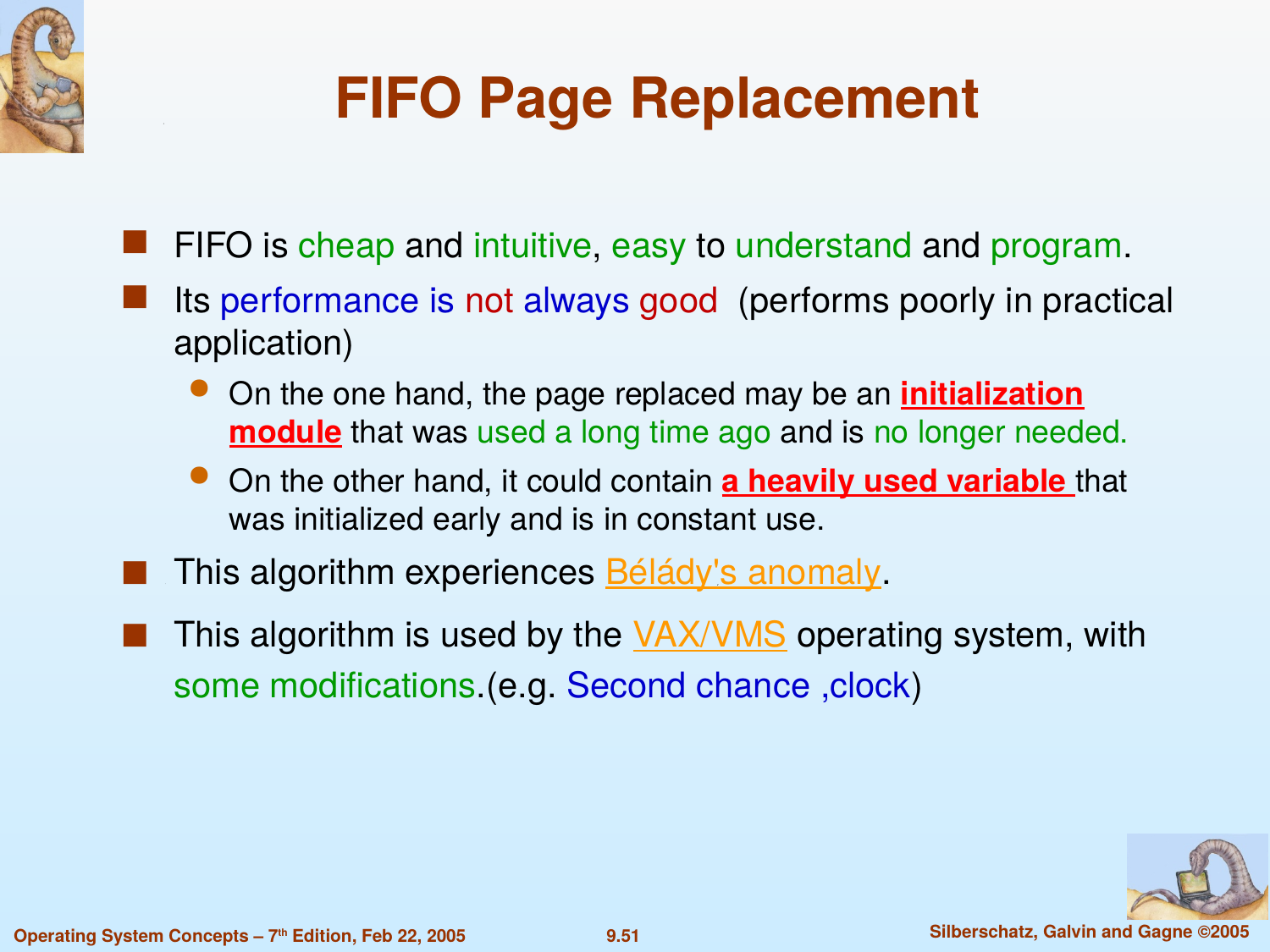

FIFO Page Replacement
FIFO is cheap and intuitive, easy to understand and program.
Its performance is not always good  (performs poorly in practical application)
On the one hand, the page replaced may be an initialization module that was used a long time ago and is no longer needed.
On the other hand, it could contain a heavily used variable that was initialized early and is in constant use.
This algorithm experiences Bélády's anomaly.
This algorithm is used by the VAX/VMS operating system, with some modifications.(e.g. Second chance ,clock)